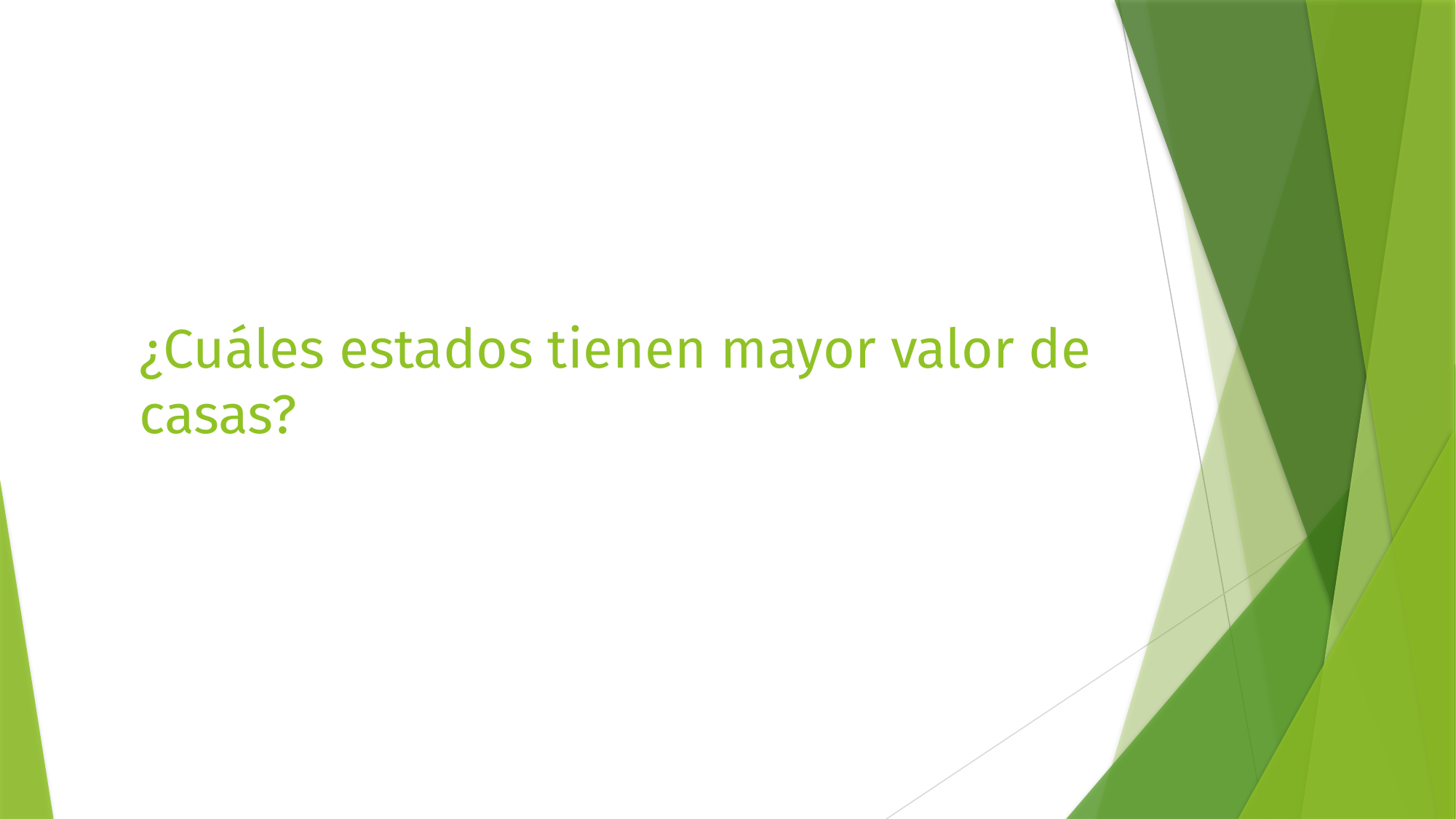

# ¿Cuáles estados tienen mayor valor de casas?